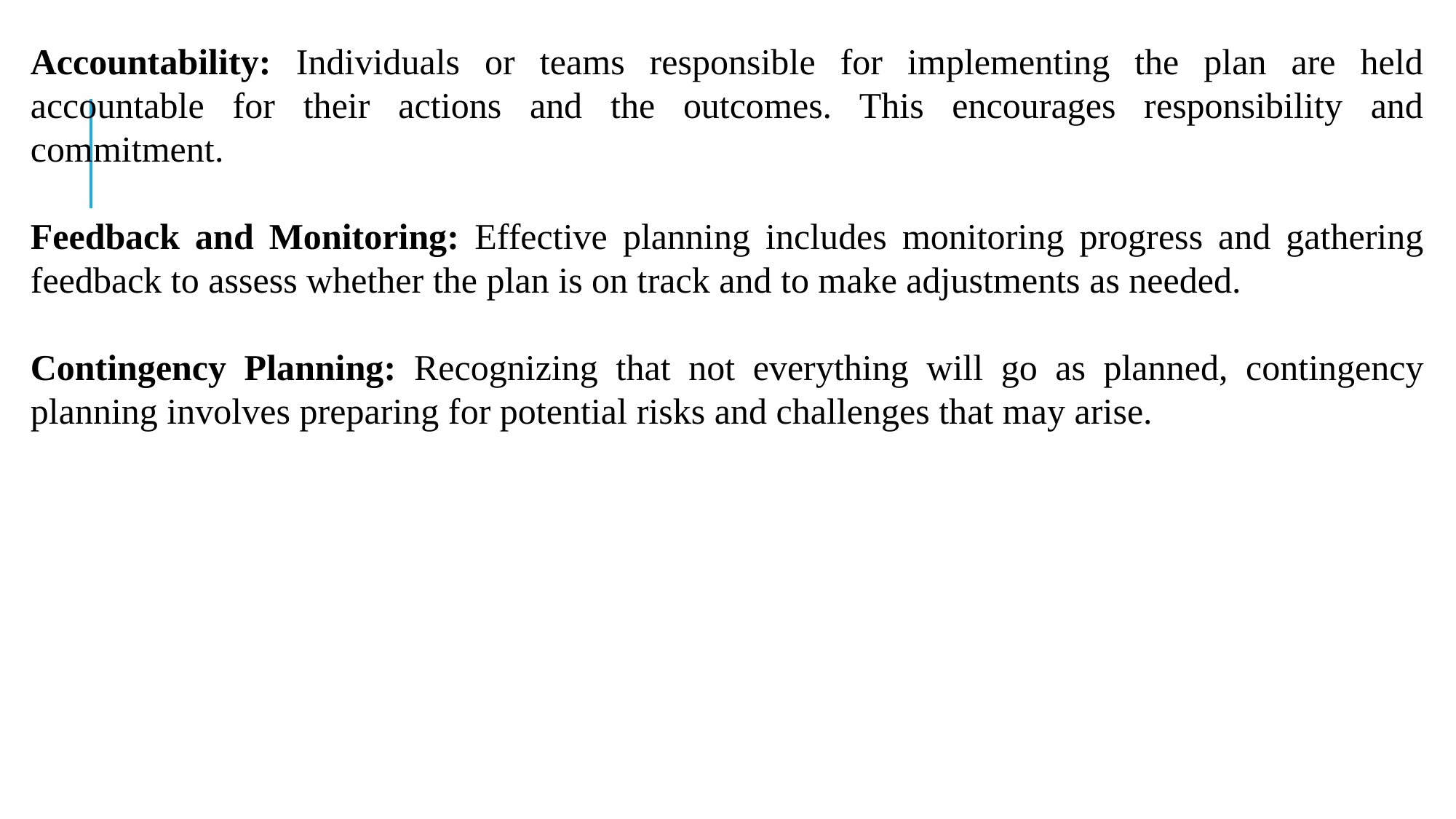

Accountability: Individuals or teams responsible for implementing the plan are held accountable for their actions and the outcomes. This encourages responsibility and commitment.

Feedback and Monitoring: Effective planning includes monitoring progress and gathering feedback to assess whether the plan is on track and to make adjustments as needed.

Contingency Planning: Recognizing that not everything will go as planned, contingency planning involves preparing for potential risks and challenges that may arise.